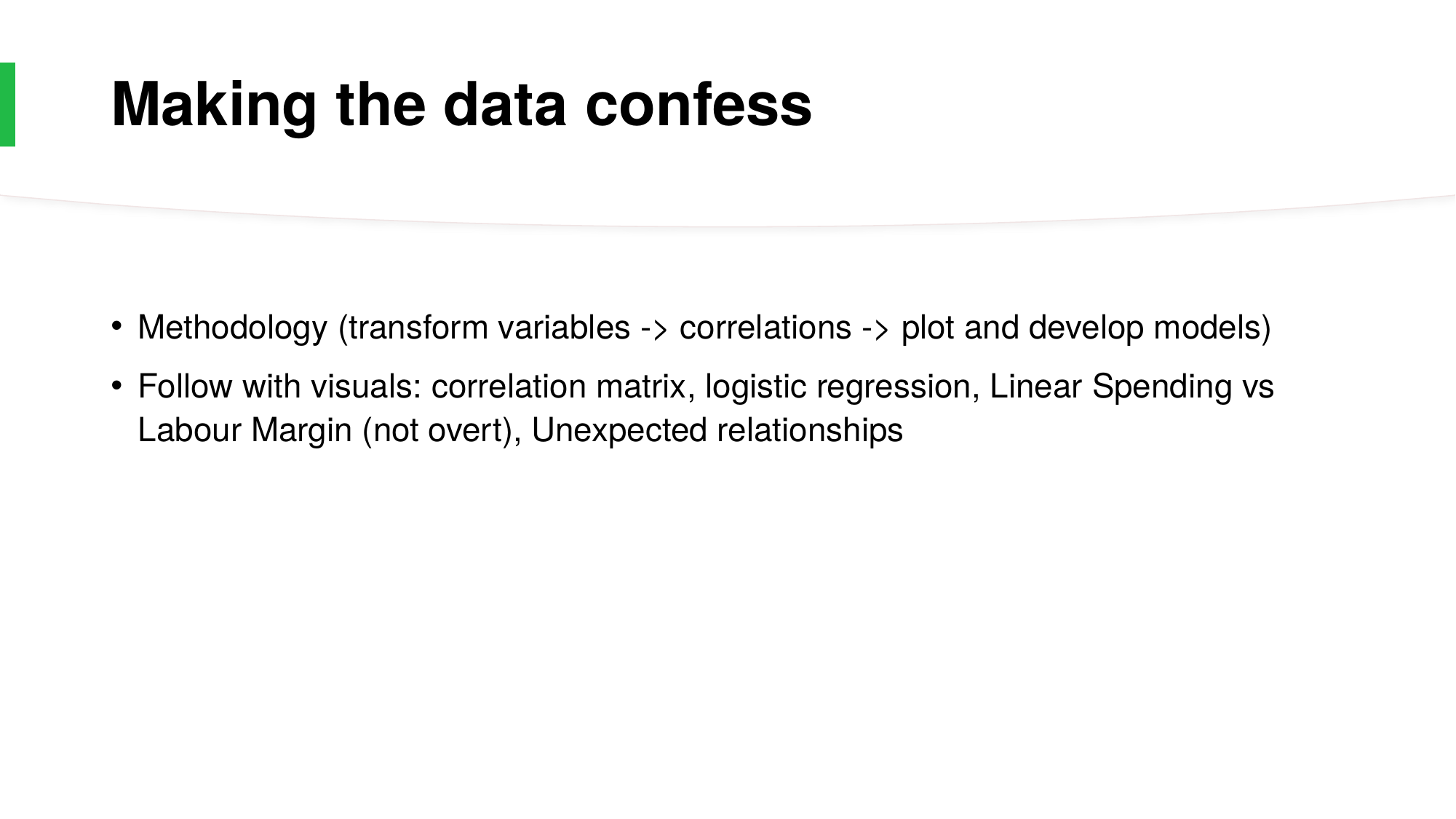

# Making the data confess

Methodology (transform variables -> correlations -> plot and develop models)
Follow with visuals: correlation matrix, logistic regression, Linear Spending vs Labour Margin (not overt), Unexpected relationships